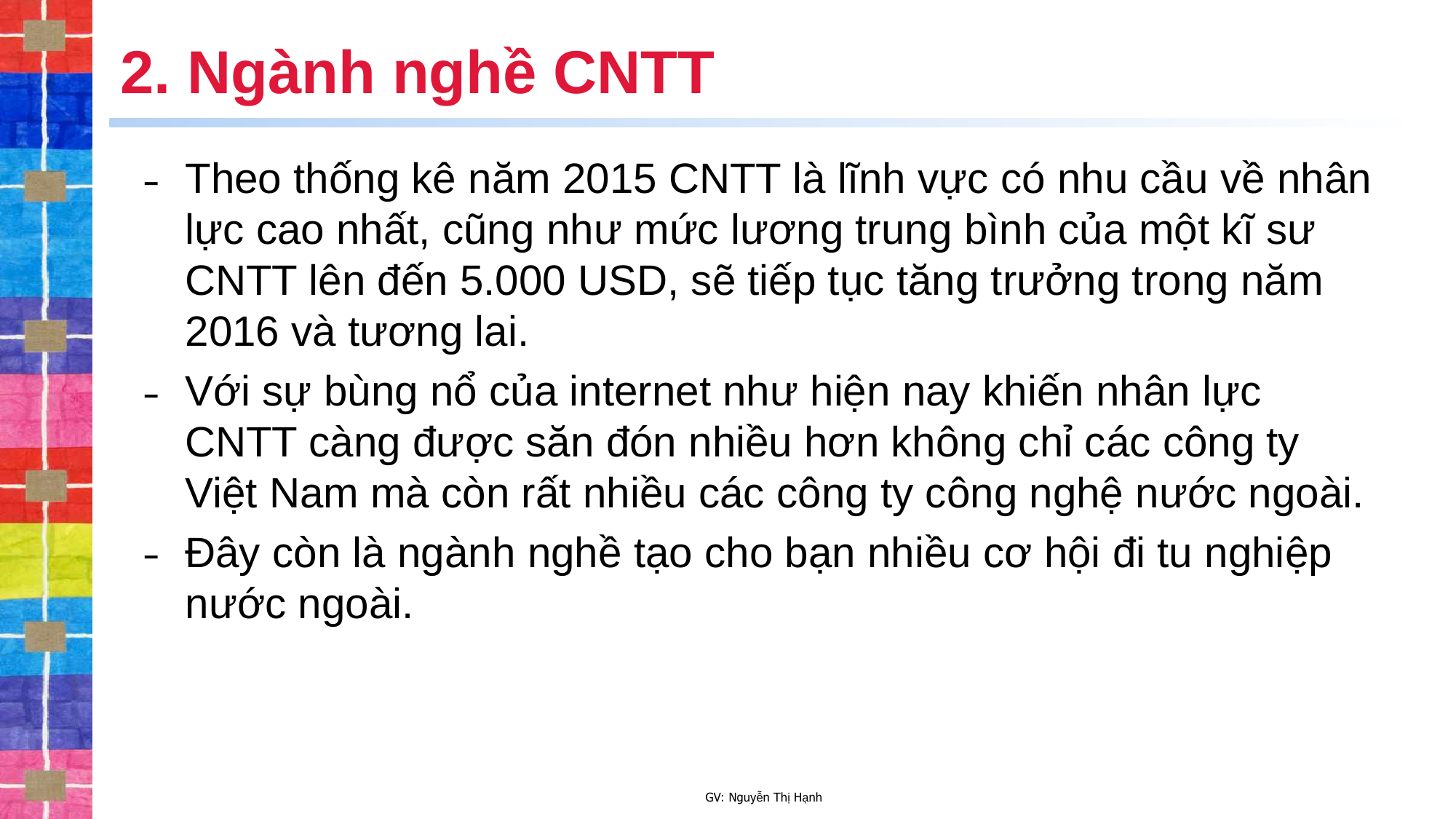

# 2. Ngành nghề CNTT
Theo thống kê năm 2015 CNTT là lĩnh vực có nhu cầu về nhân lực cao nhất, cũng như mức lương trung bình của một kĩ sư CNTT lên đến 5.000 USD, sẽ tiếp tục tăng trưởng trong năm 2016 và tương lai.
Với sự bùng nổ của internet như hiện nay khiến nhân lực CNTT càng được săn đón nhiều hơn không chỉ các công ty Việt Nam mà còn rất nhiều các công ty công nghệ nước ngoài.
Đây còn là ngành nghề tạo cho bạn nhiều cơ hội đi tu nghiệp nước ngoài.
GV: Nguyễn Thị Hạnh